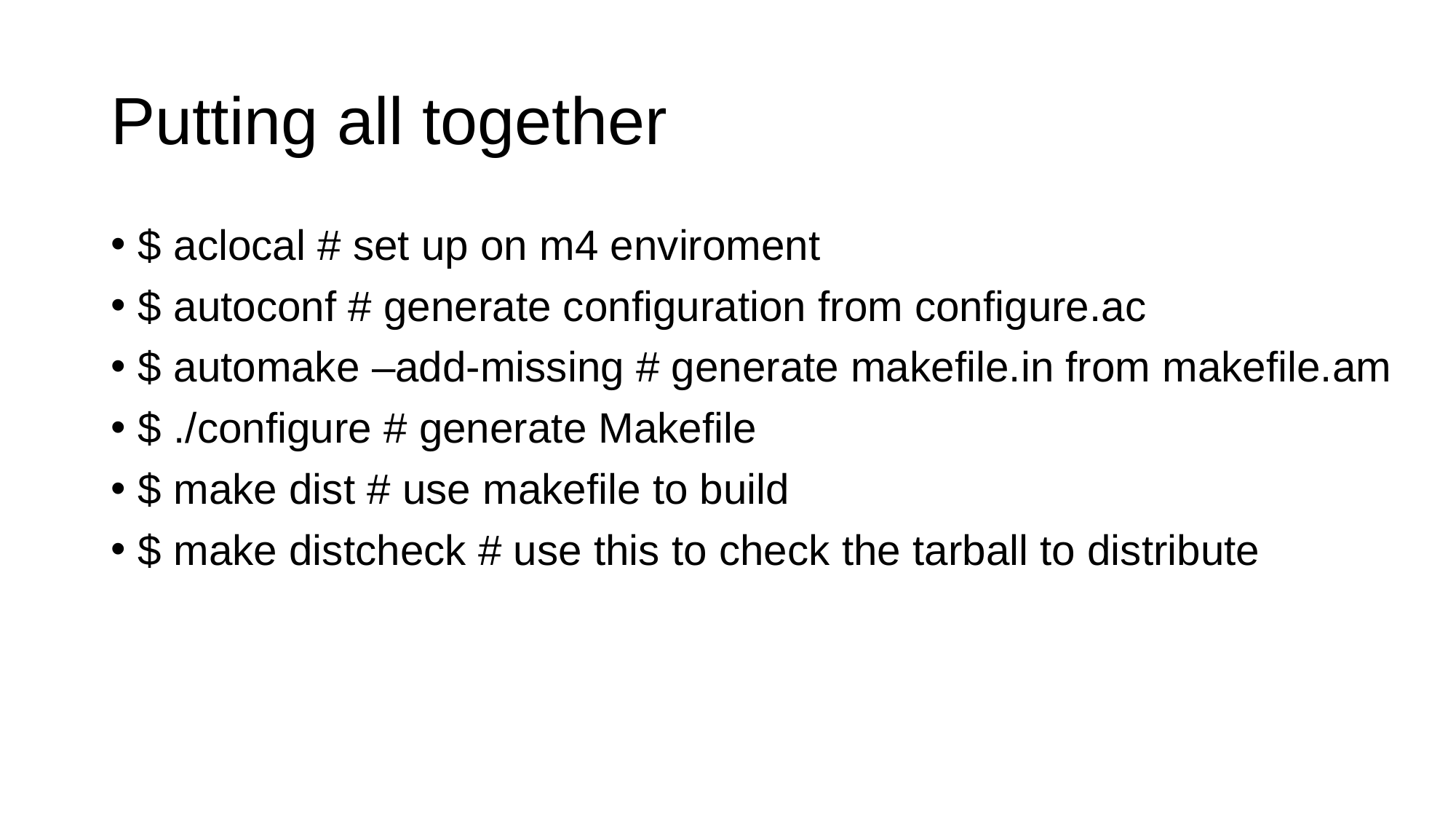

# Putting all together
$ aclocal # set up on m4 enviroment
$ autoconf # generate configuration from configure.ac
$ automake –add-missing # generate makefile.in from makefile.am
$ ./configure # generate Makefile
$ make dist # use makefile to build
$ make distcheck # use this to check the tarball to distribute